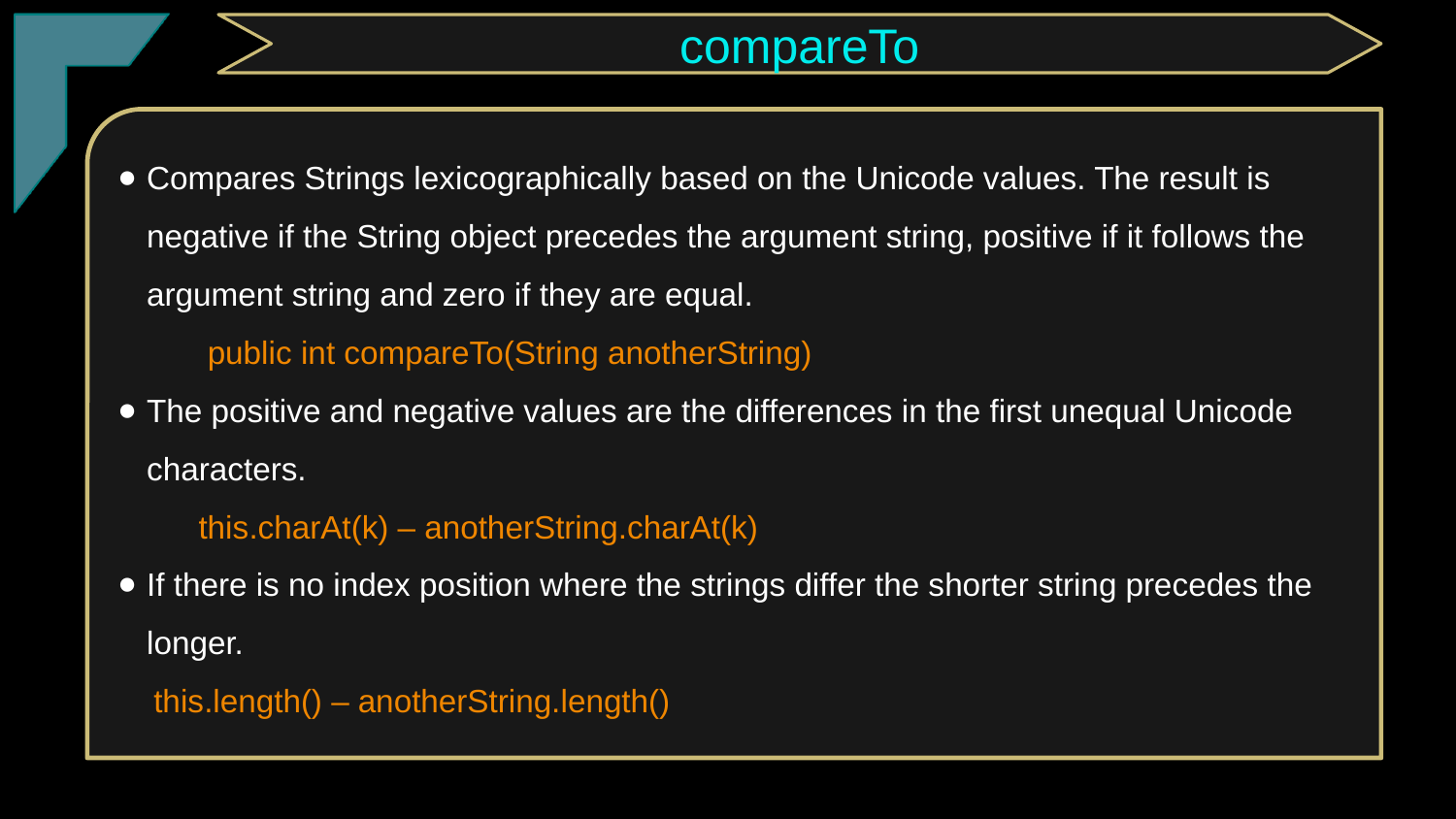

compareTo
Compares Strings lexicographically based on the Unicode values. The result is negative if the String object precedes the argument string, positive if it follows the argument string and zero if they are equal.
          public int compareTo(String anotherString)
The positive and negative values are the differences in the first unequal Unicode characters.
         this.charAt(k) – anotherString.charAt(k)
If there is no index position where the strings differ the shorter string precedes the longer.
    this.length() – anotherString.length()